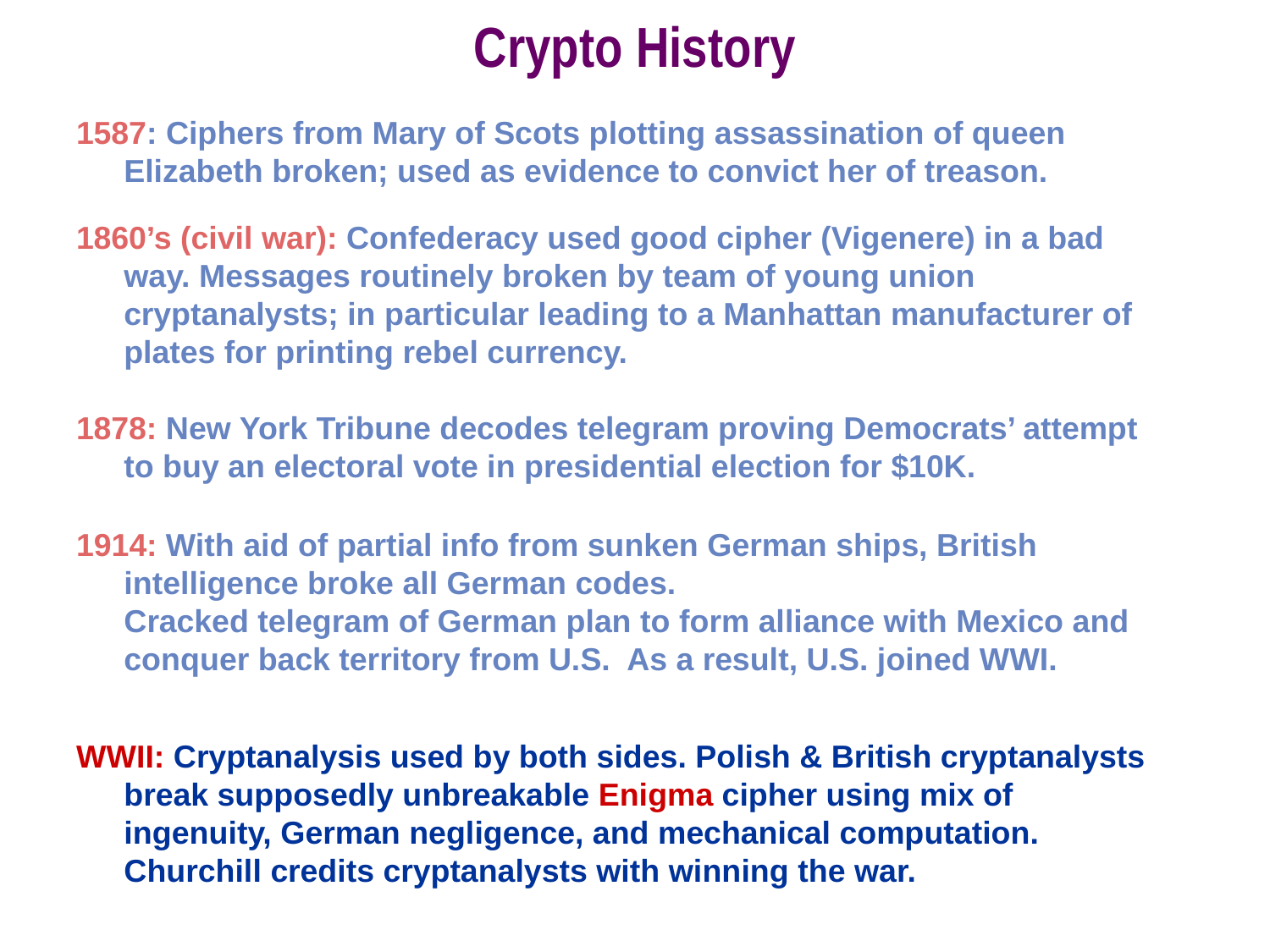

# Crypto History

1587: Ciphers from Mary of Scots plotting assassination of queen Elizabeth broken; used as evidence to convict her of treason.

1860’s (civil war): Confederacy used good cipher (Vigenere) in a bad way. Messages routinely broken by team of young union cryptanalysts; in particular leading to a Manhattan manufacturer of plates for printing rebel currency.
1878: New York Tribune decodes telegram proving Democrats’ attempt to buy an electoral vote in presidential election for $10K.

1914: With aid of partial info from sunken German ships, British intelligence broke all German codes.
Cracked telegram of German plan to form alliance with Mexico and conquer back territory from U.S.  As a result, U.S. joined WWI.
WWII: Cryptanalysis used by both sides. Polish & British cryptanalysts break supposedly unbreakable Enigma cipher using mix of ingenuity, German negligence, and mechanical computation.
Churchill credits cryptanalysts with winning the war.